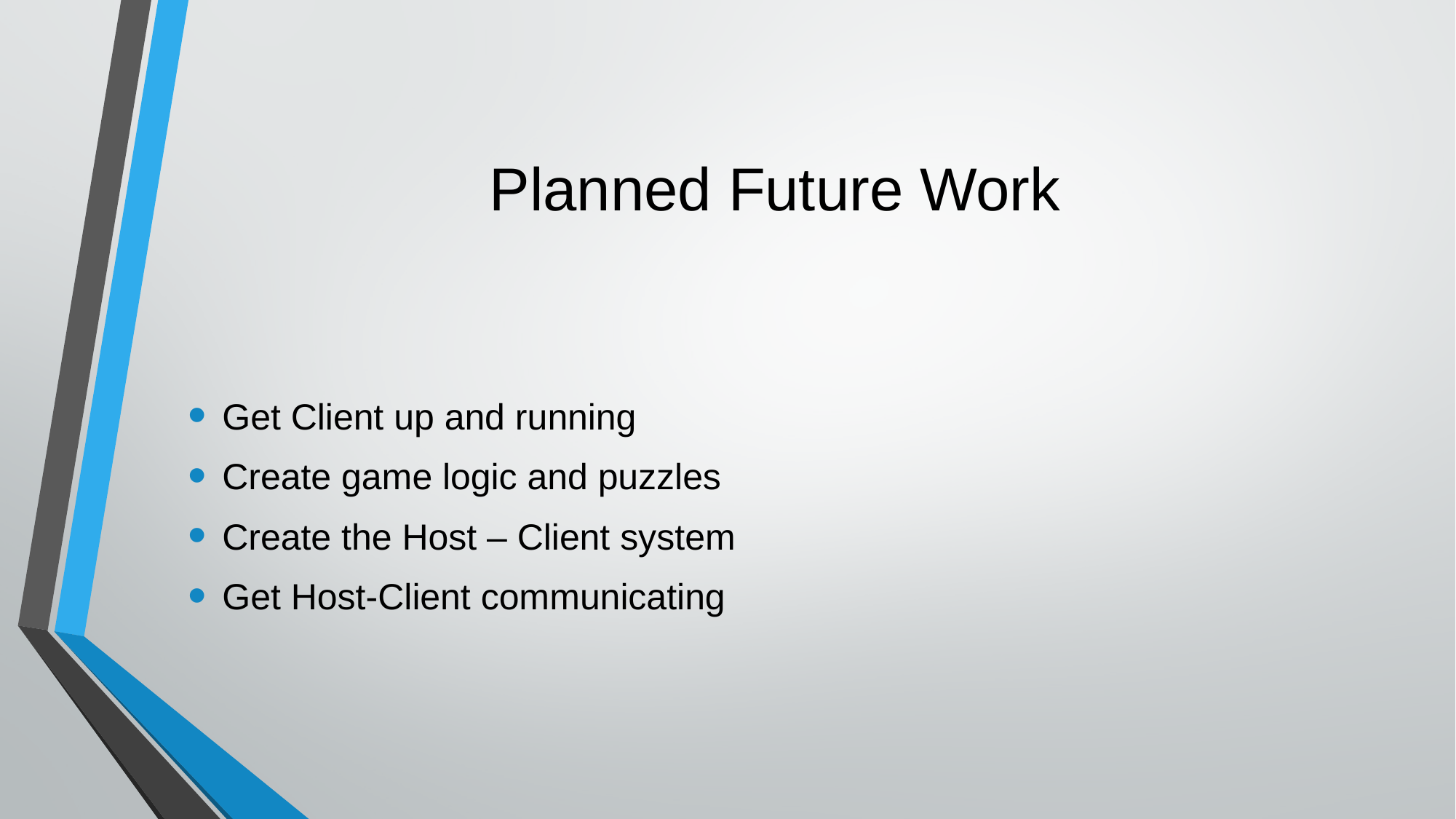

# Planned Future Work
Get Client up and running
Create game logic and puzzles
Create the Host – Client system
Get Host-Client communicating